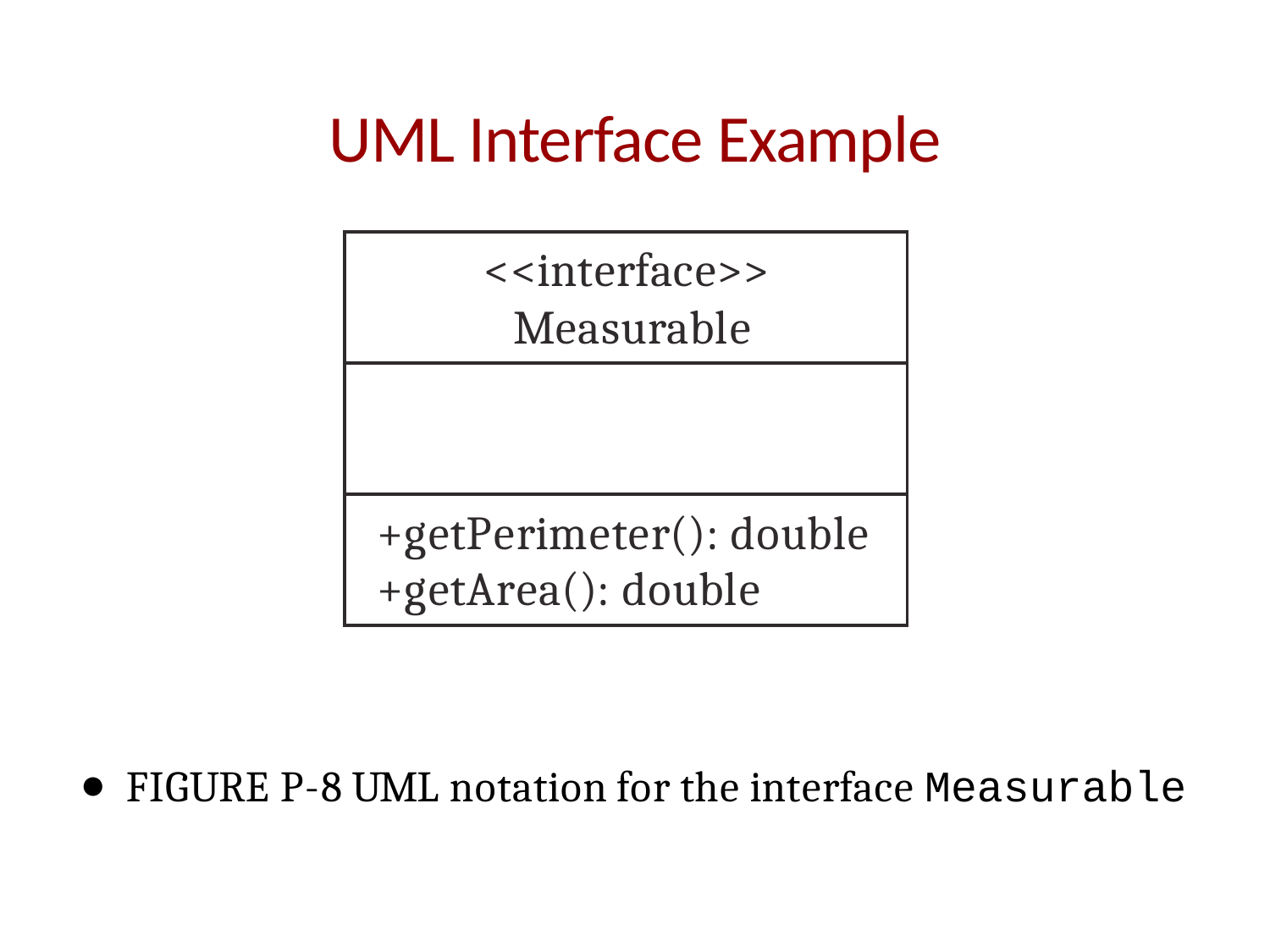

# UML Interface Example
| <<interface>> Measurable |
| --- |
|  |
| +getPerimeter(): double +getArea(): double |
FIGURE P-8 UML notation for the interface Measurable